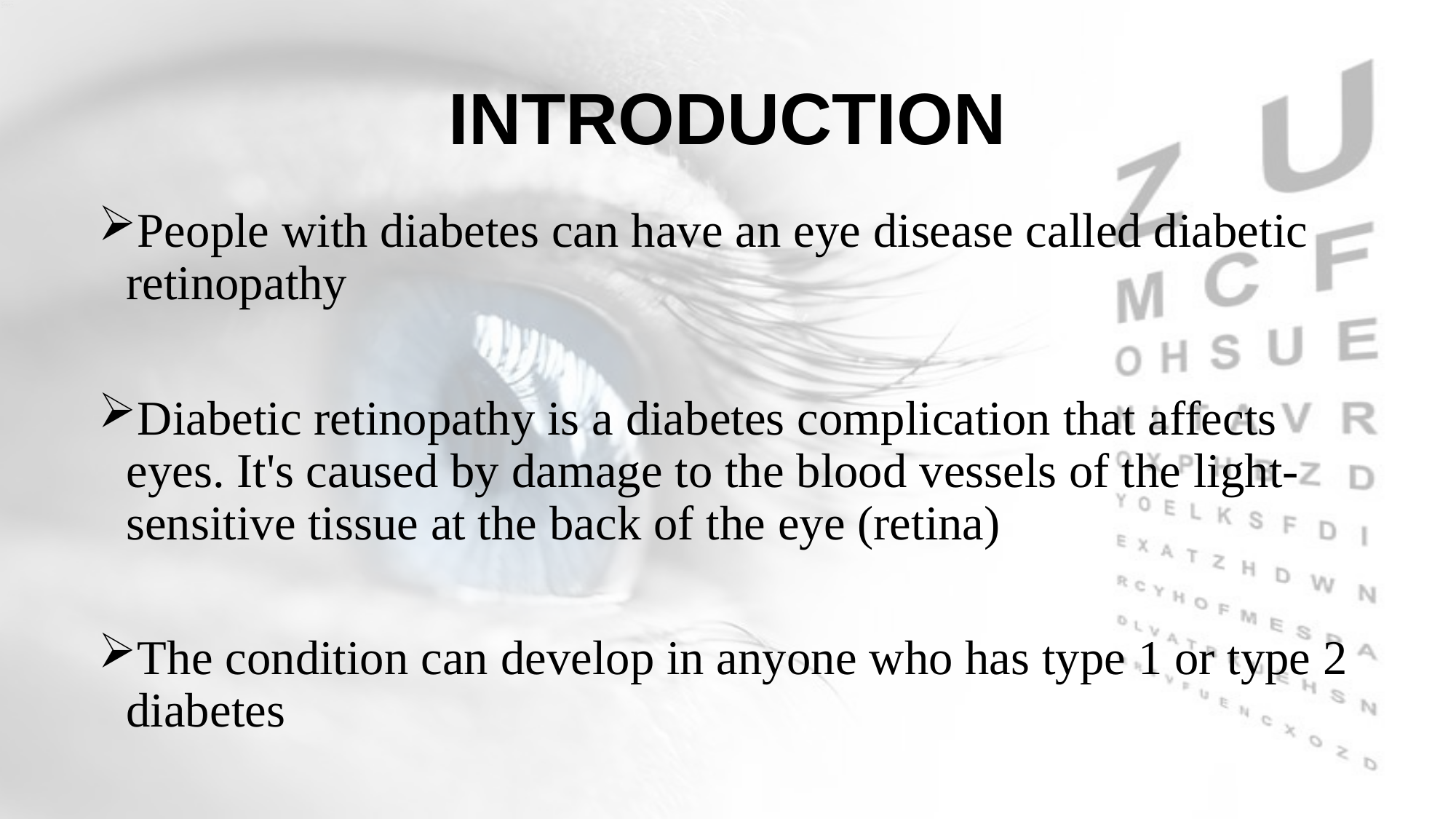

# INTRODUCTION
People with diabetes can have an eye disease called diabetic retinopathy

Diabetic retinopathy is a diabetes complication that affects eyes. It's caused by damage to the blood vessels of the light-sensitive tissue at the back of the eye (retina)

The condition can develop in anyone who has type 1 or type 2 diabetes